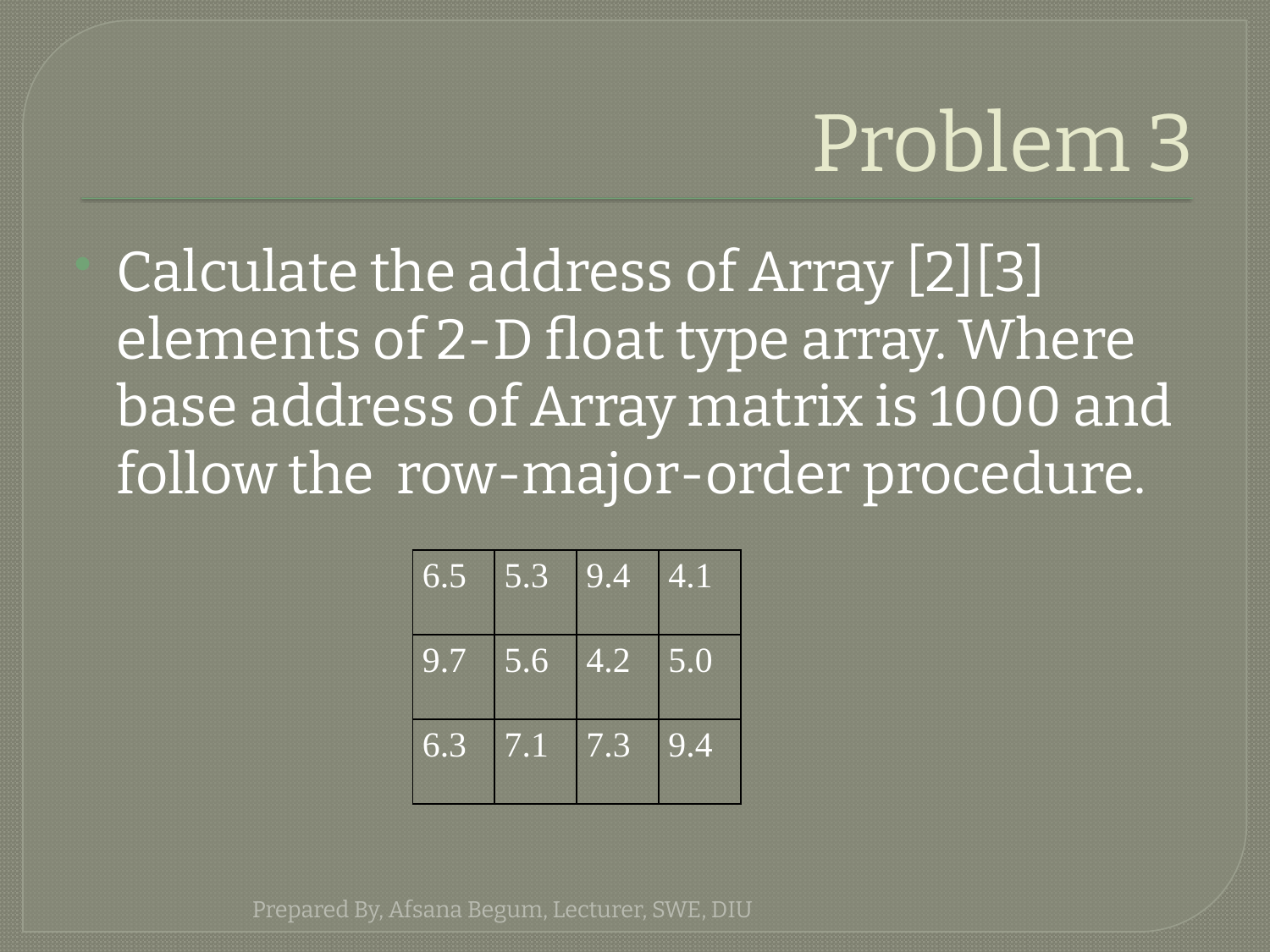

# Problem 3
Calculate the address of Array [2][3] elements of 2-D float type array. Where base address of Array matrix is 1000 and follow the  row-major-order procedure.

| 6.5 | 5.3 | 9.4 | 4.1 |
| --- | --- | --- | --- |
| 9.7 | 5.6 | 4.2 | 5.0 |
| 6.3 | 7.1 | 7.3 | 9.4 |
Prepared By, Afsana Begum, Lecturer, SWE, DIU